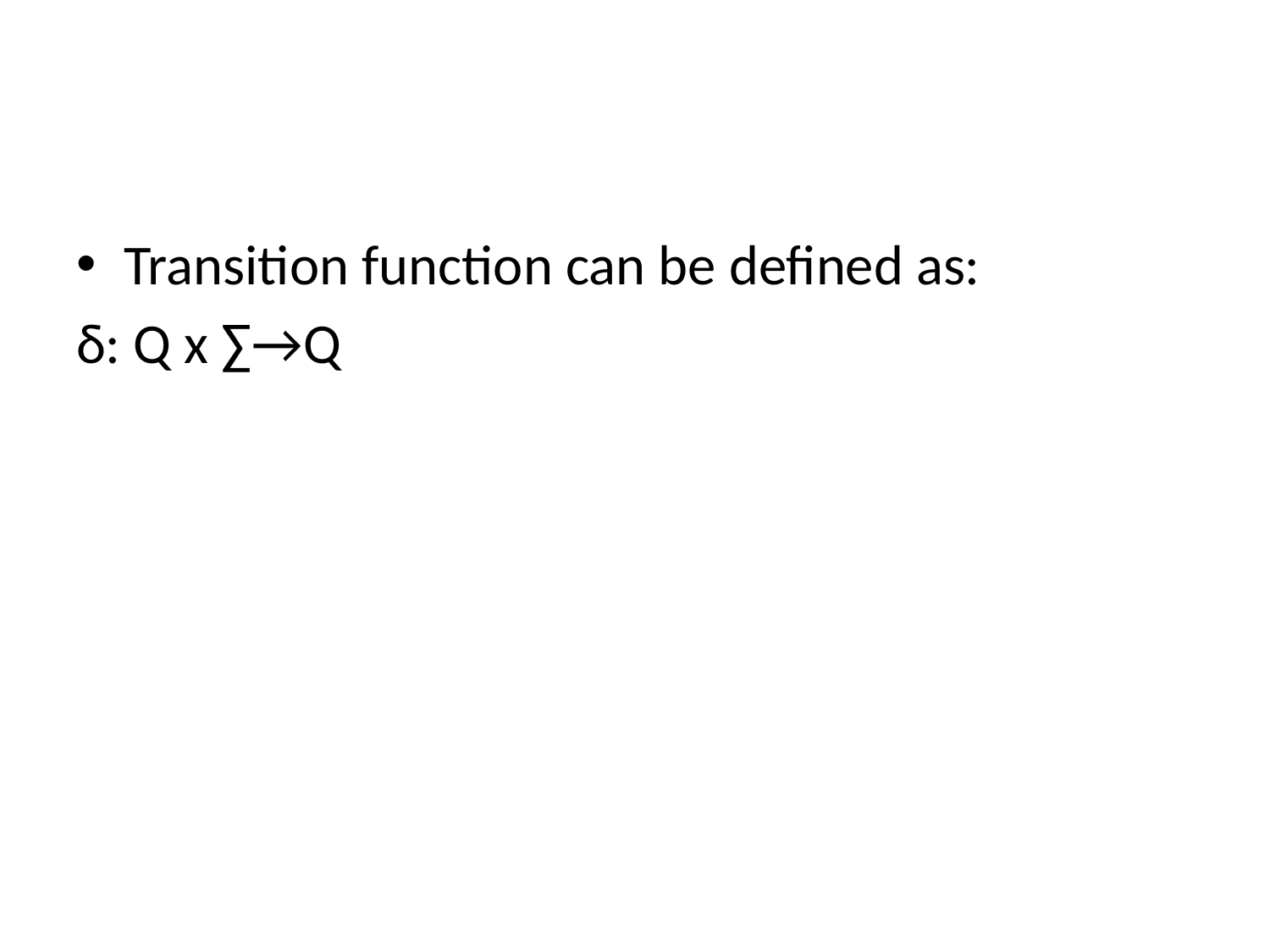

#
Transition function can be defined as:
δ: Q x ∑→Q